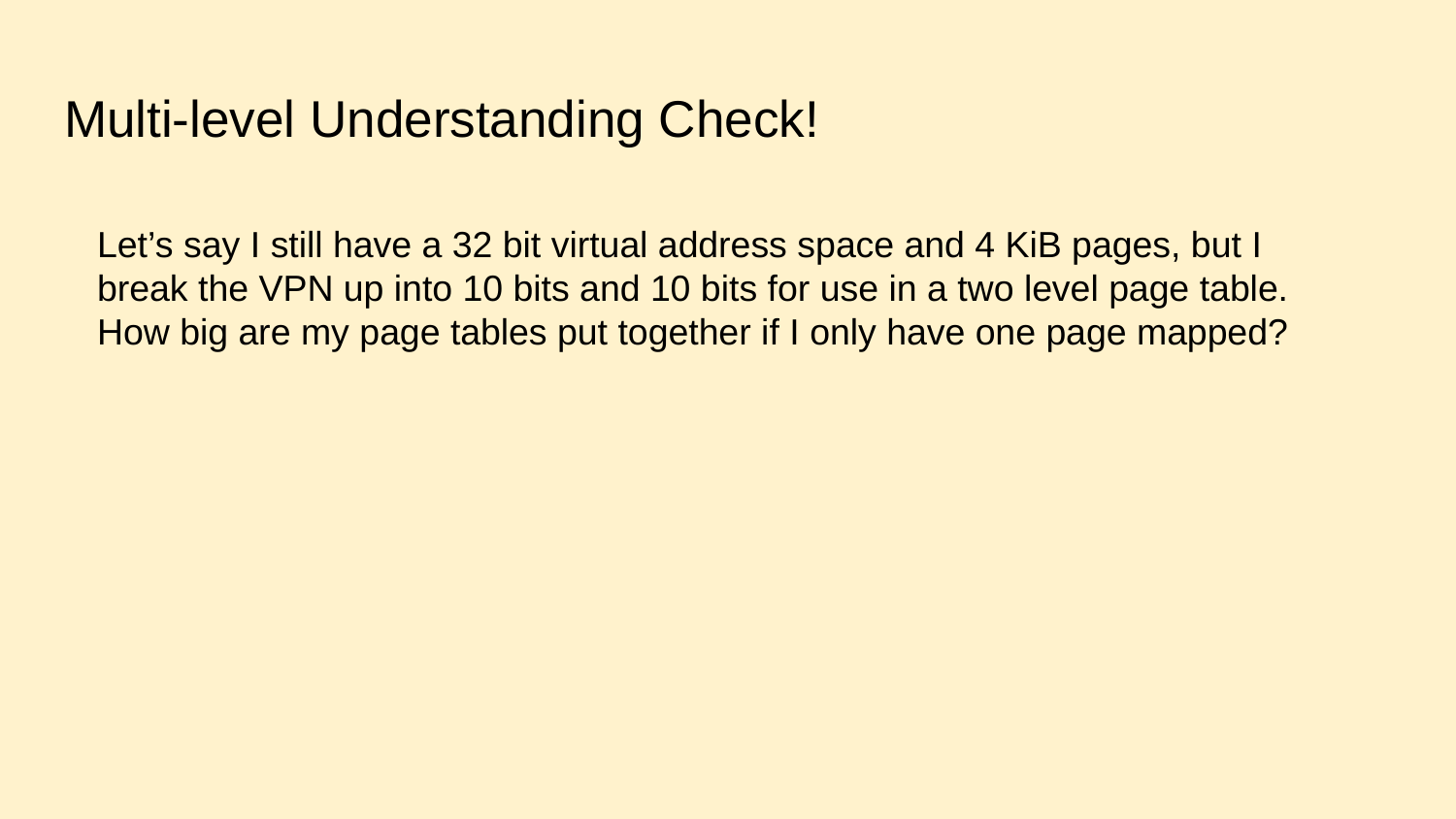

# Multi-level Understanding Check!
Let’s say I still have a 32 bit virtual address space and 4 KiB pages, but I break the VPN up into 10 bits and 10 bits for use in a two level page table. How big are my page tables put together if I only have one page mapped?